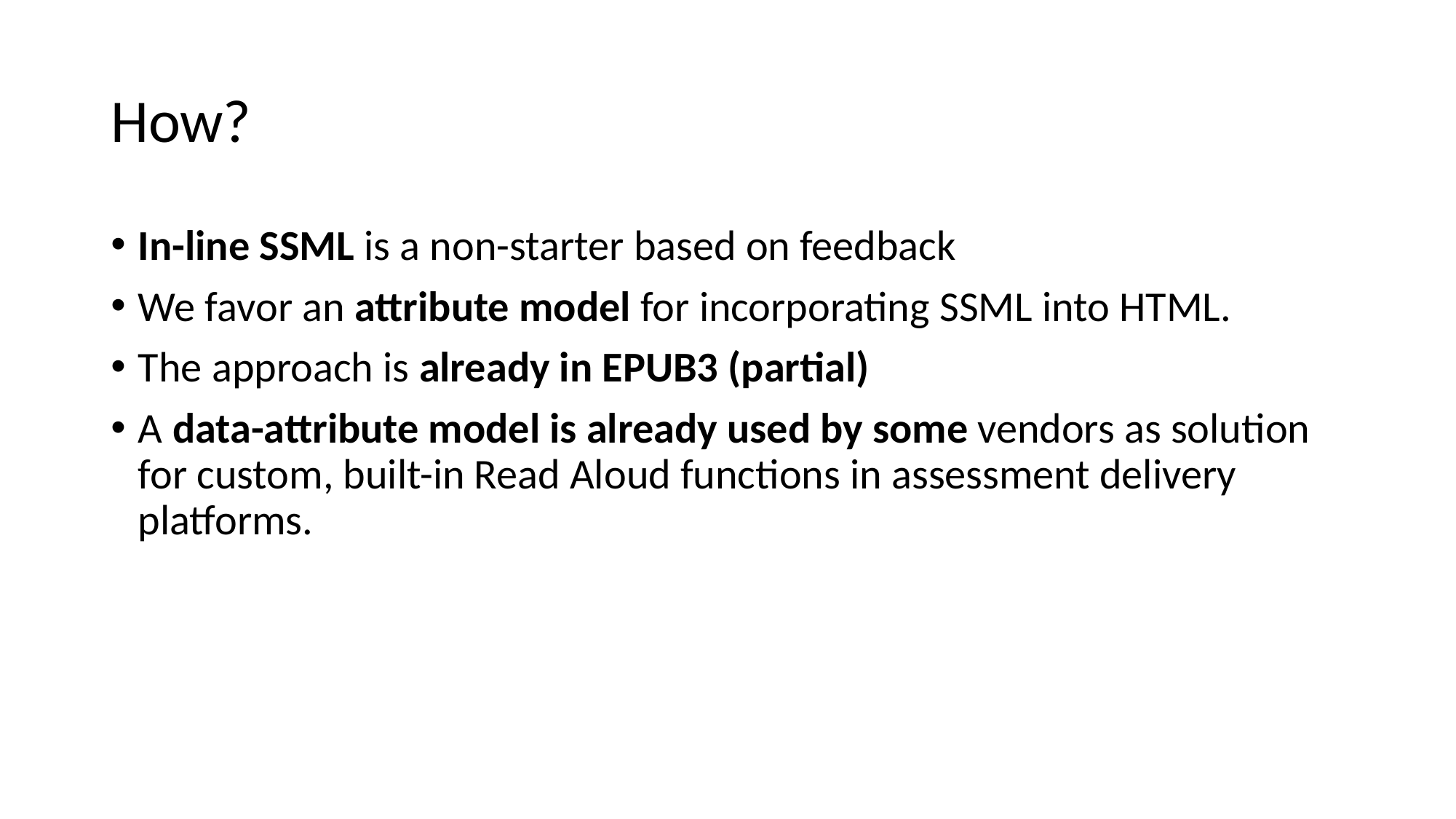

# How?
In-line SSML is a non-starter based on feedback
We favor an attribute model for incorporating SSML into HTML.
The approach is already in EPUB3 (partial)
A data-attribute model is already used by some vendors as solution for custom, built-in Read Aloud functions in assessment delivery platforms.